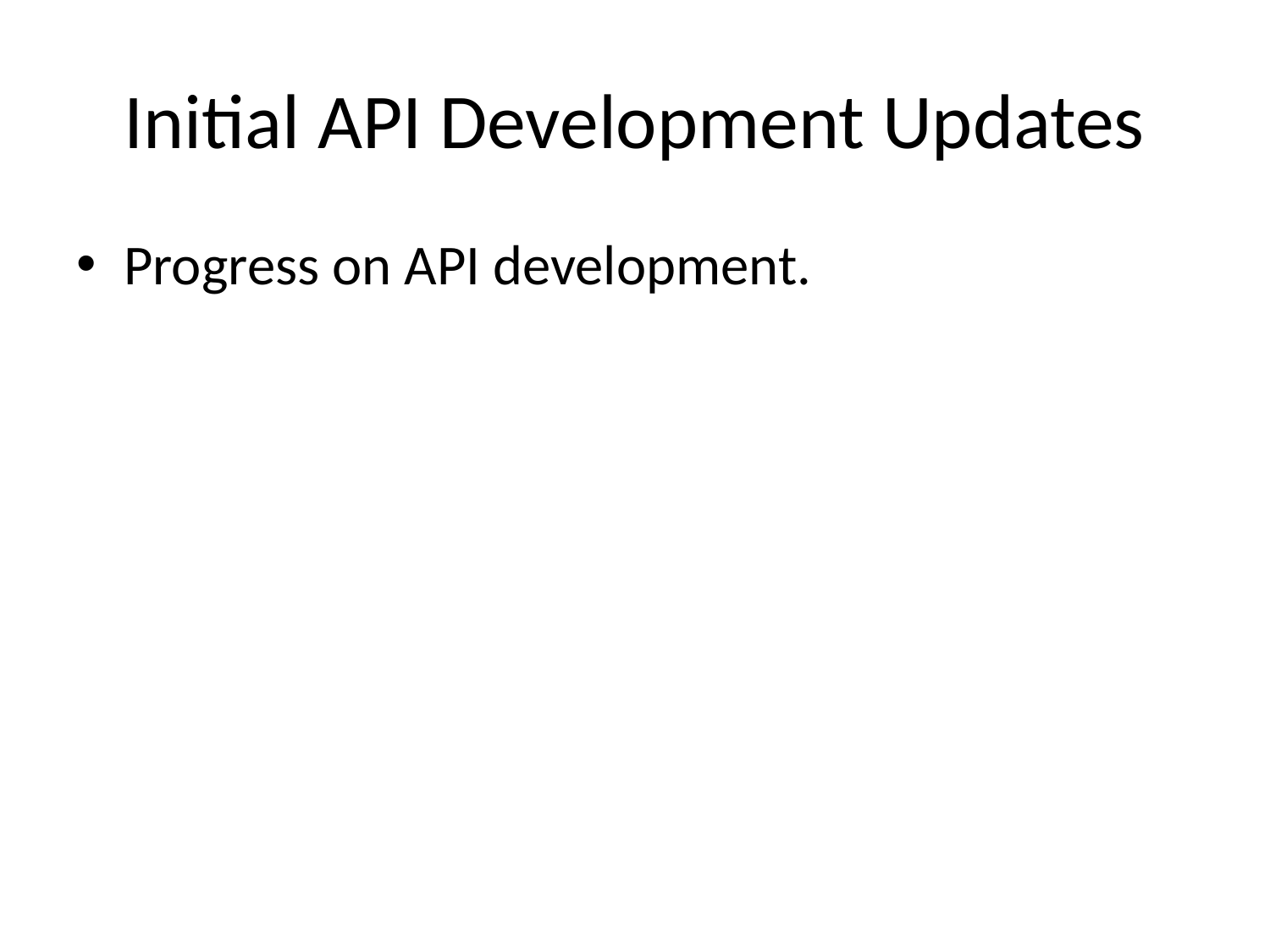

# Initial API Development Updates
Progress on API development.